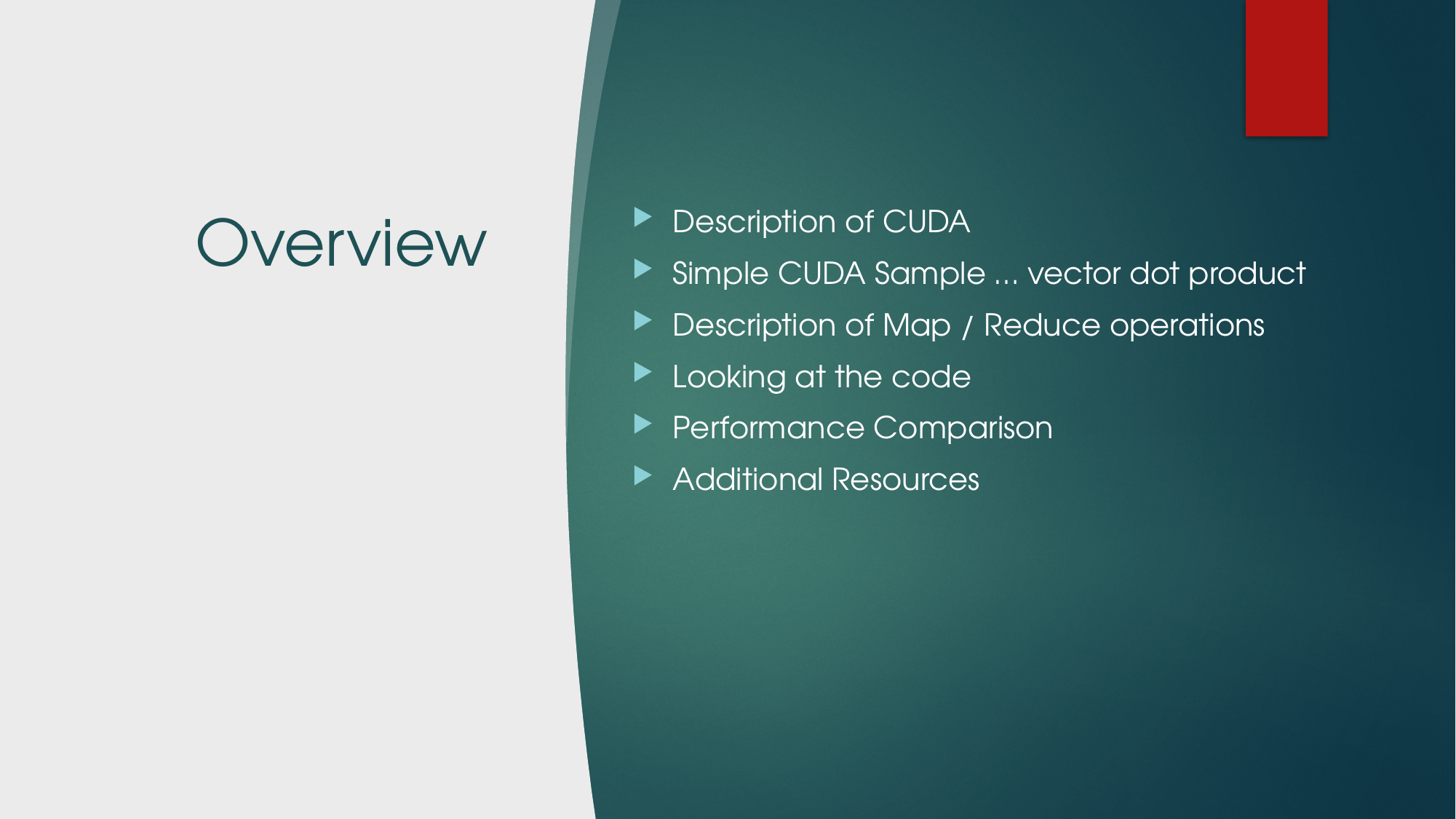

# Overview
Description of CUDA
Simple CUDA Sample … vector dot product
Description of Map / Reduce operations
Looking at the code
Performance Comparison
Additional Resources